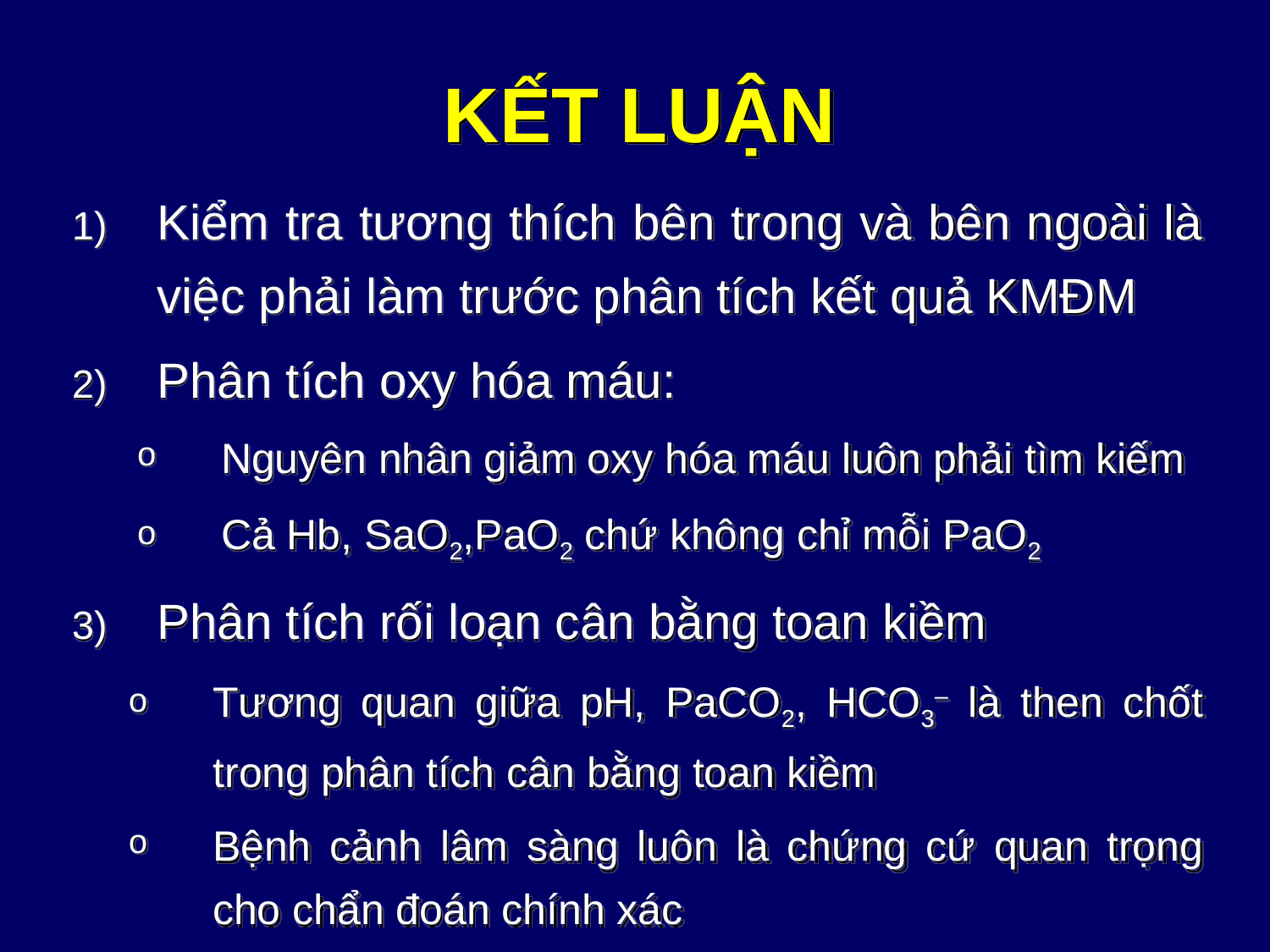

# KẾT LUẬN
Kiểm tra tương thích bên trong và bên ngoài là việc phải làm trước phân tích kết quả KMĐM
Phân tích oxy hóa máu:
Nguyên nhân giảm oxy hóa máu luôn phải tìm kiếm
Cả Hb, SaO2,PaO2 chứ không chỉ mỗi PaO2
Phân tích rối loạn cân bằng toan kiềm
Tương quan giữa pH, PaCO2, HCO3– là then chốt trong phân tích cân bằng toan kiềm
Bệnh cảnh lâm sàng luôn là chứng cứ quan trọng cho chẩn đoán chính xác